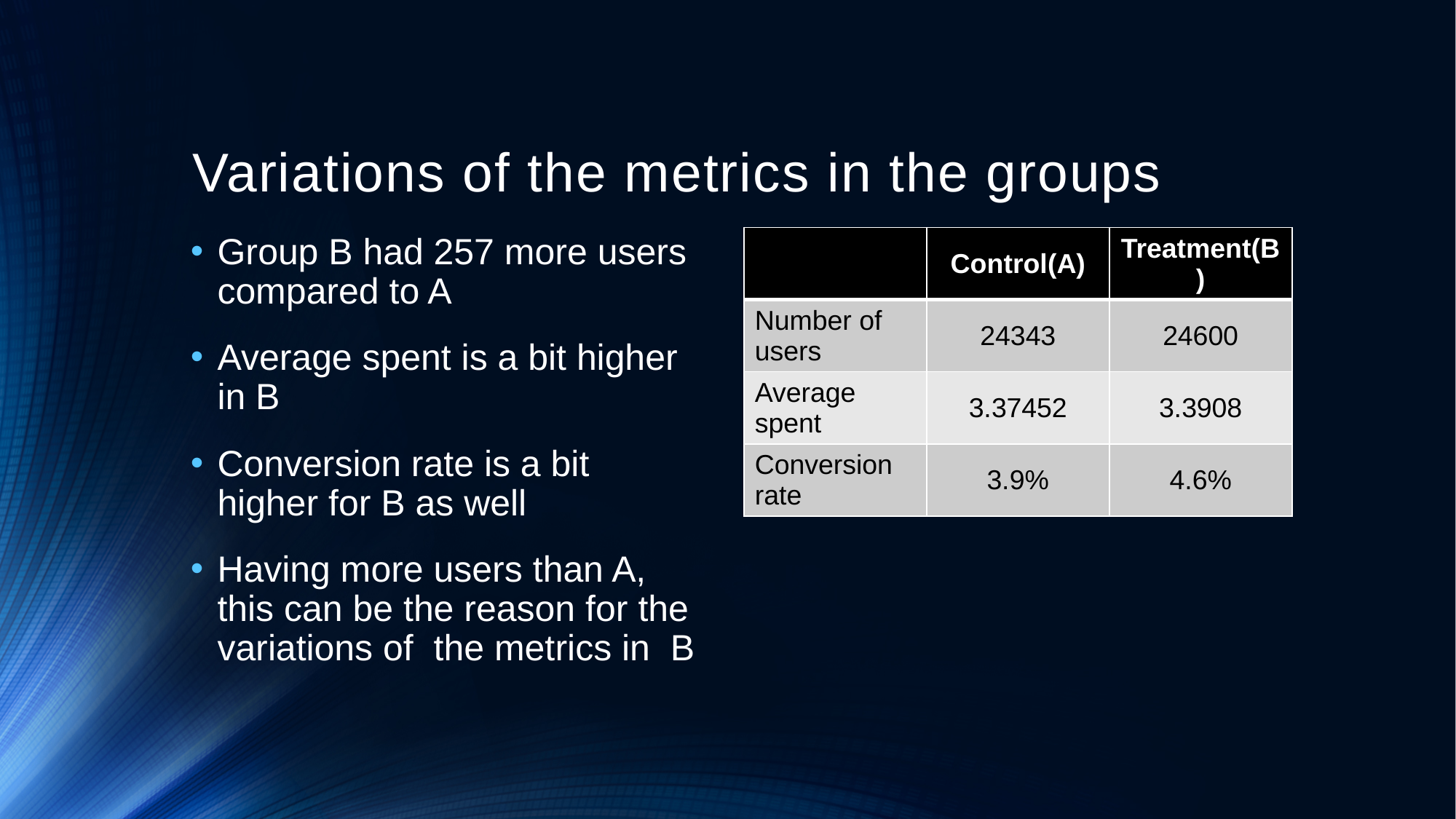

# Variations of the metrics in the groups
|  | Control(A) | Treatment(B) |
| --- | --- | --- |
| Number of users | 24343 | 24600 |
| Average spent | 3.37452 | 3.3908 |
| Conversion rate | 3.9% | 4.6% |
Group B had 257 more users compared to A
Average spent is a bit higher in B
Conversion rate is a bit higher for B as well
Having more users than A, this can be the reason for the variations of  the metrics in  B